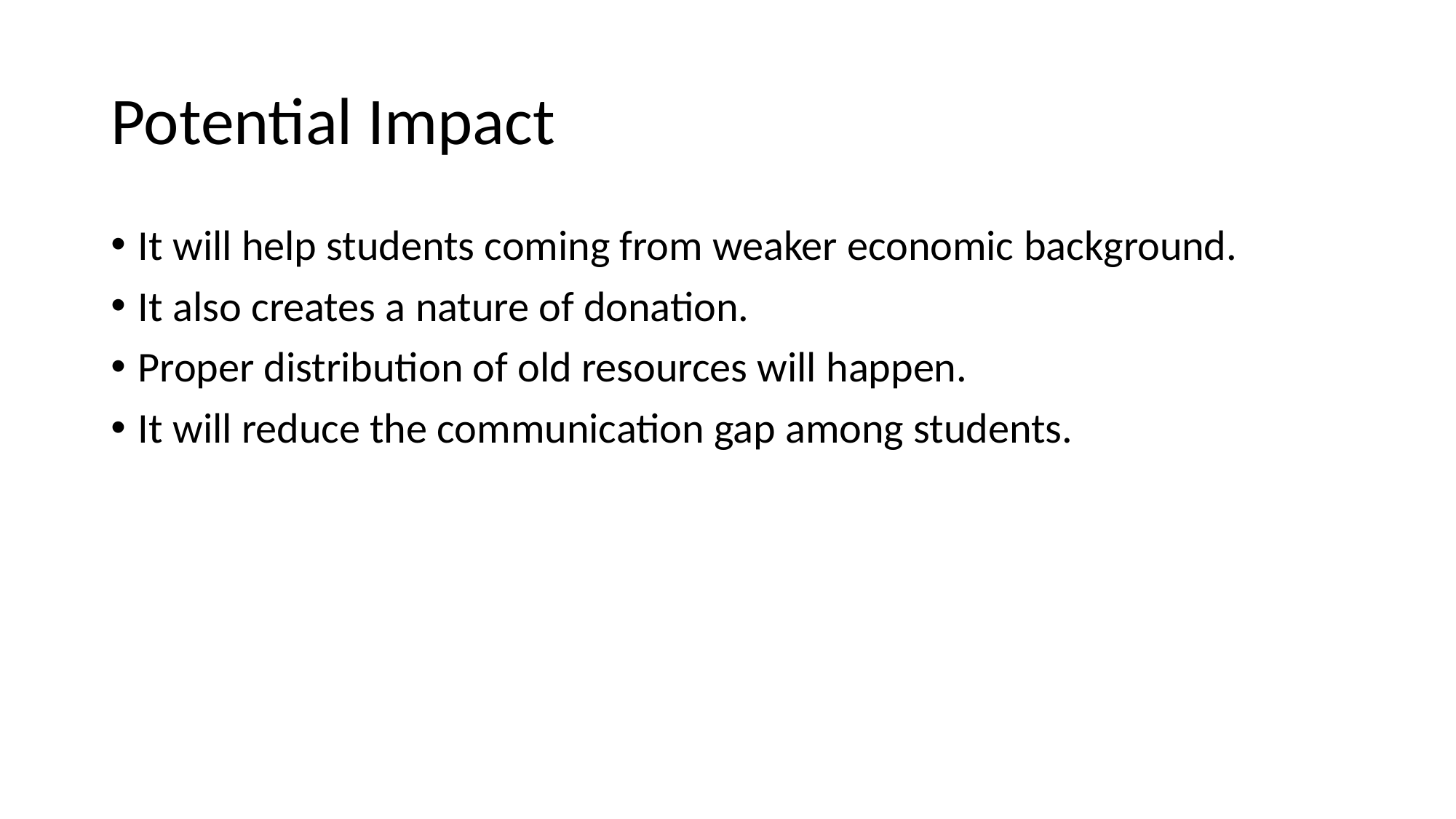

# Potential Impact
It will help students coming from weaker economic background.
It also creates a nature of donation.
Proper distribution of old resources will happen.
It will reduce the communication gap among students.